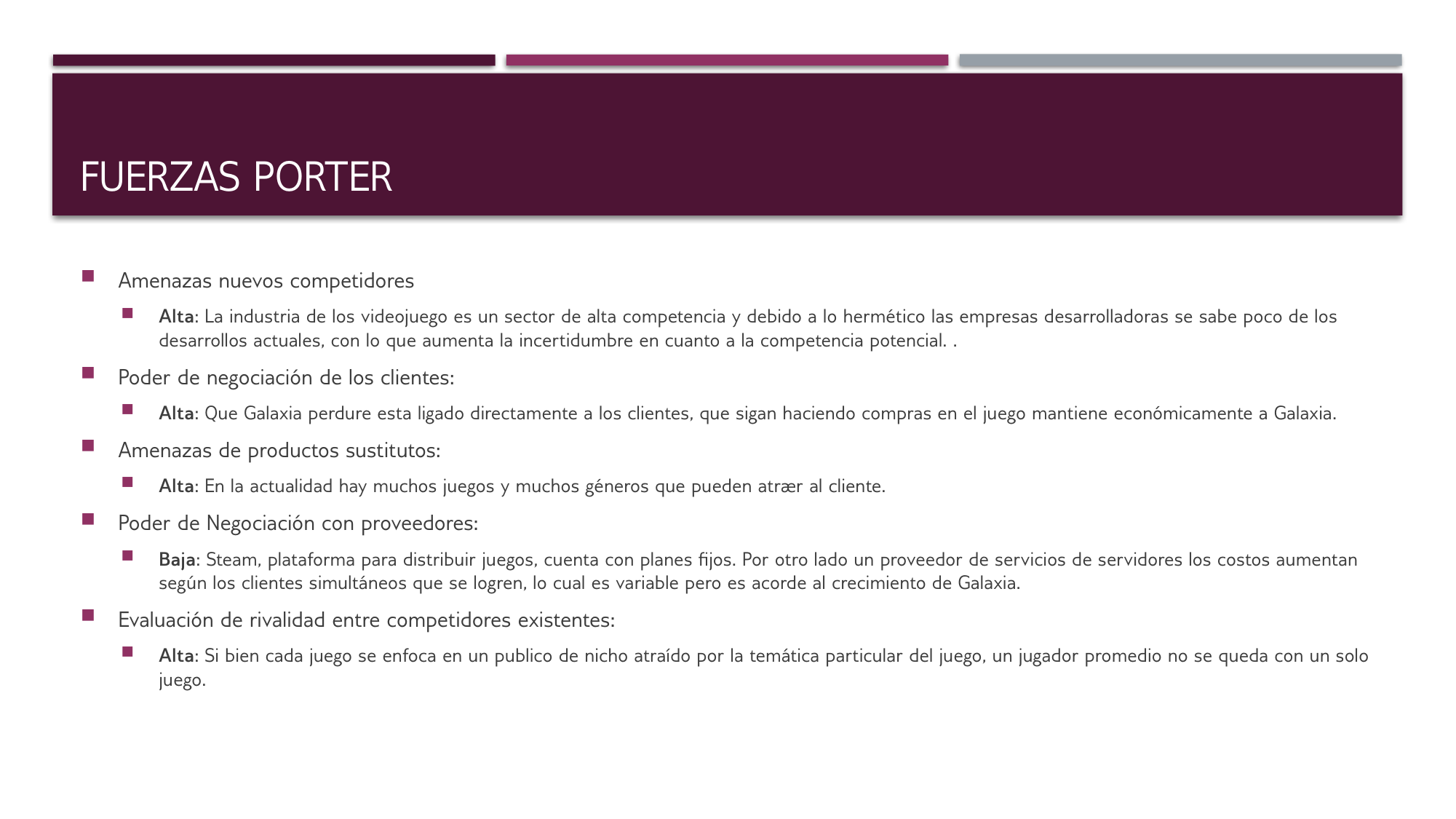

# Fuerzas porter
Amenazas nuevos competidores
Alta: La industria de los videojuego es un sector de alta competencia y debido a lo hermético las empresas desarrolladoras se sabe poco de los desarrollos actuales, con lo que aumenta la incertidumbre en cuanto a la competencia potencial. .
Poder de negociación de los clientes:
Alta: Que Galaxia perdure esta ligado directamente a los clientes, que sigan haciendo compras en el juego mantiene económicamente a Galaxia.
Amenazas de productos sustitutos:
Alta: En la actualidad hay muchos juegos y muchos géneros que pueden atraer al cliente.
Poder de Negociación con proveedores:
Baja: Steam, plataforma para distribuir juegos, cuenta con planes fijos. Por otro lado un proveedor de servicios de servidores los costos aumentan según los clientes simultáneos que se logren, lo cual es variable pero es acorde al crecimiento de Galaxia.
Evaluación de rivalidad entre competidores existentes:
Alta: Si bien cada juego se enfoca en un publico de nicho atraído por la temática particular del juego, un jugador promedio no se queda con un solo juego.